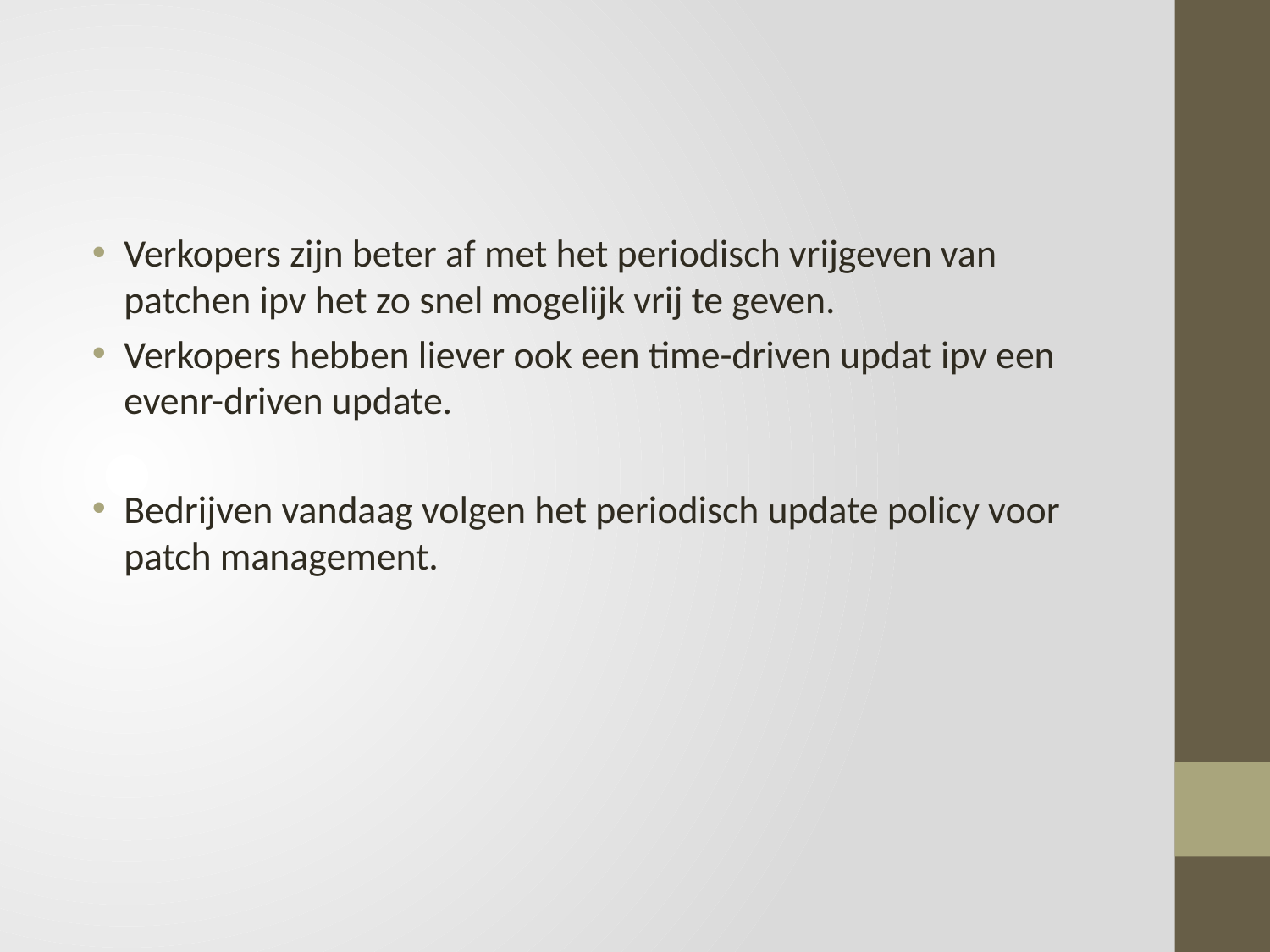

#
Verkopers zijn beter af met het periodisch vrijgeven van patchen ipv het zo snel mogelijk vrij te geven.
Verkopers hebben liever ook een time-driven updat ipv een evenr-driven update.

Bedrijven vandaag volgen het periodisch update policy voor patch management.